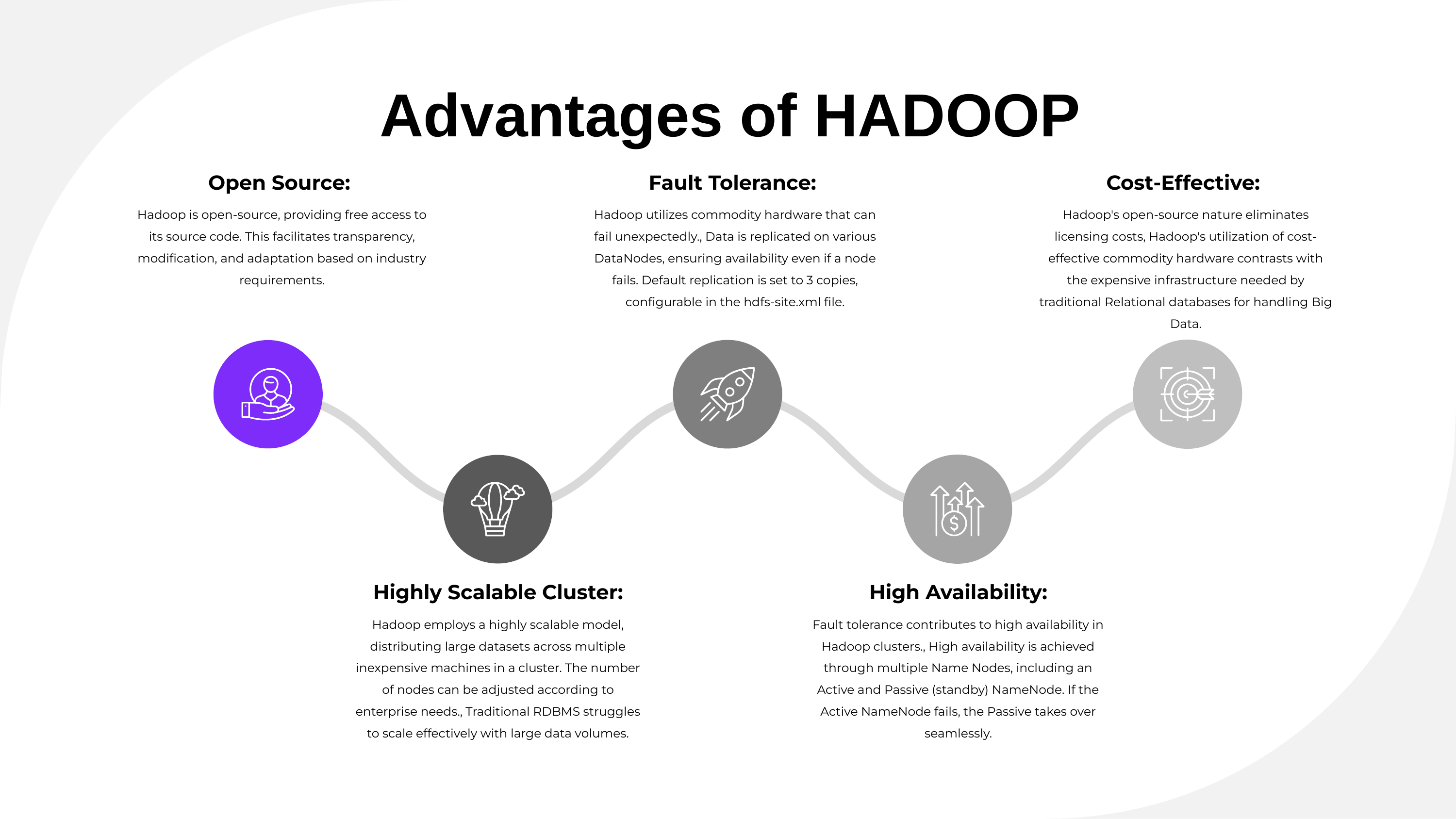

Advantages of HADOOP
Open Source:
Hadoop is open-source, providing free access to its source code. This facilitates transparency, modification, and adaptation based on industry requirements.
Fault Tolerance:
Hadoop utilizes commodity hardware that can fail unexpectedly., Data is replicated on various DataNodes, ensuring availability even if a node fails. Default replication is set to 3 copies, configurable in the hdfs-site.xml file.
Cost-Effective:
Hadoop's open-source nature eliminates licensing costs, Hadoop's utilization of cost-effective commodity hardware contrasts with the expensive infrastructure needed by traditional Relational databases for handling Big Data.

Highly Scalable Cluster:
Hadoop employs a highly scalable model, distributing large datasets across multiple inexpensive machines in a cluster. The number of nodes can be adjusted according to enterprise needs., Traditional RDBMS struggles to scale effectively with large data volumes.
High Availability:
Fault tolerance contributes to high availability in Hadoop clusters., High availability is achieved through multiple Name Nodes, including an Active and Passive (standby) NameNode. If the Active NameNode fails, the Passive takes over seamlessly.